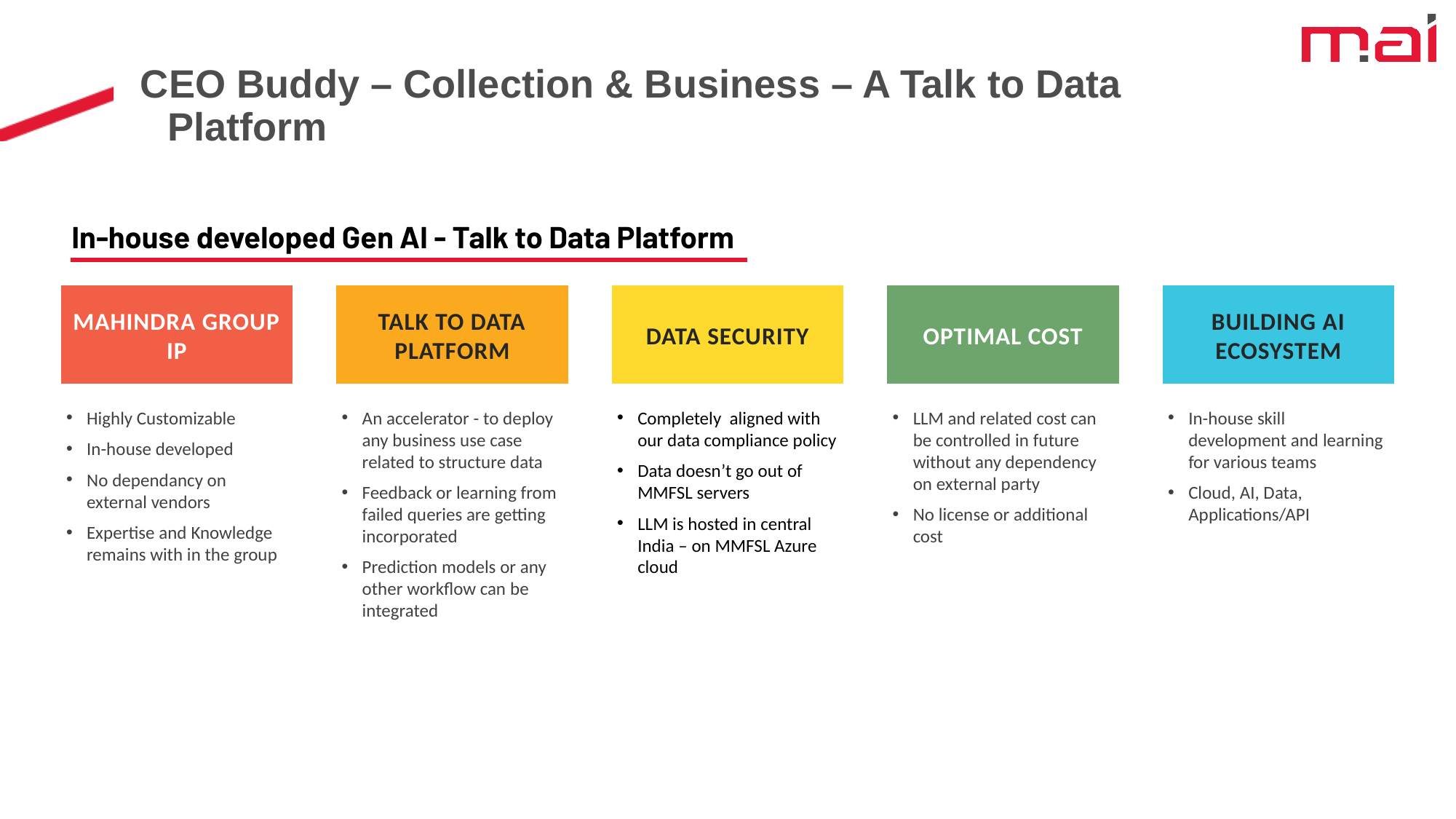

CEO Buddy – Collection & Business – A Talk to Data Platform

In-house developed Gen AI - Talk to Data Platform
MahindRa Group
IP
Talk to Data Platform
Data Security
Optimal Cost
Building AI Ecosystem

Highly Customizable
In-house developed
No dependancy on external vendors
Expertise and Knowledge remains with in the group
An accelerator - to deploy any business use case related to structure data
Feedback or learning from failed queries are getting incorporated
Prediction models or any other workflow can be integrated
Completely  aligned with our data compliance policy
Data doesn’t go out of MMFSL servers
LLM is hosted in central India – on MMFSL Azure cloud
LLM and related cost can be controlled in future without any dependency on external party
No license or additional cost
In-house skill development and learning for various teams
Cloud, AI, Data, Applications/API